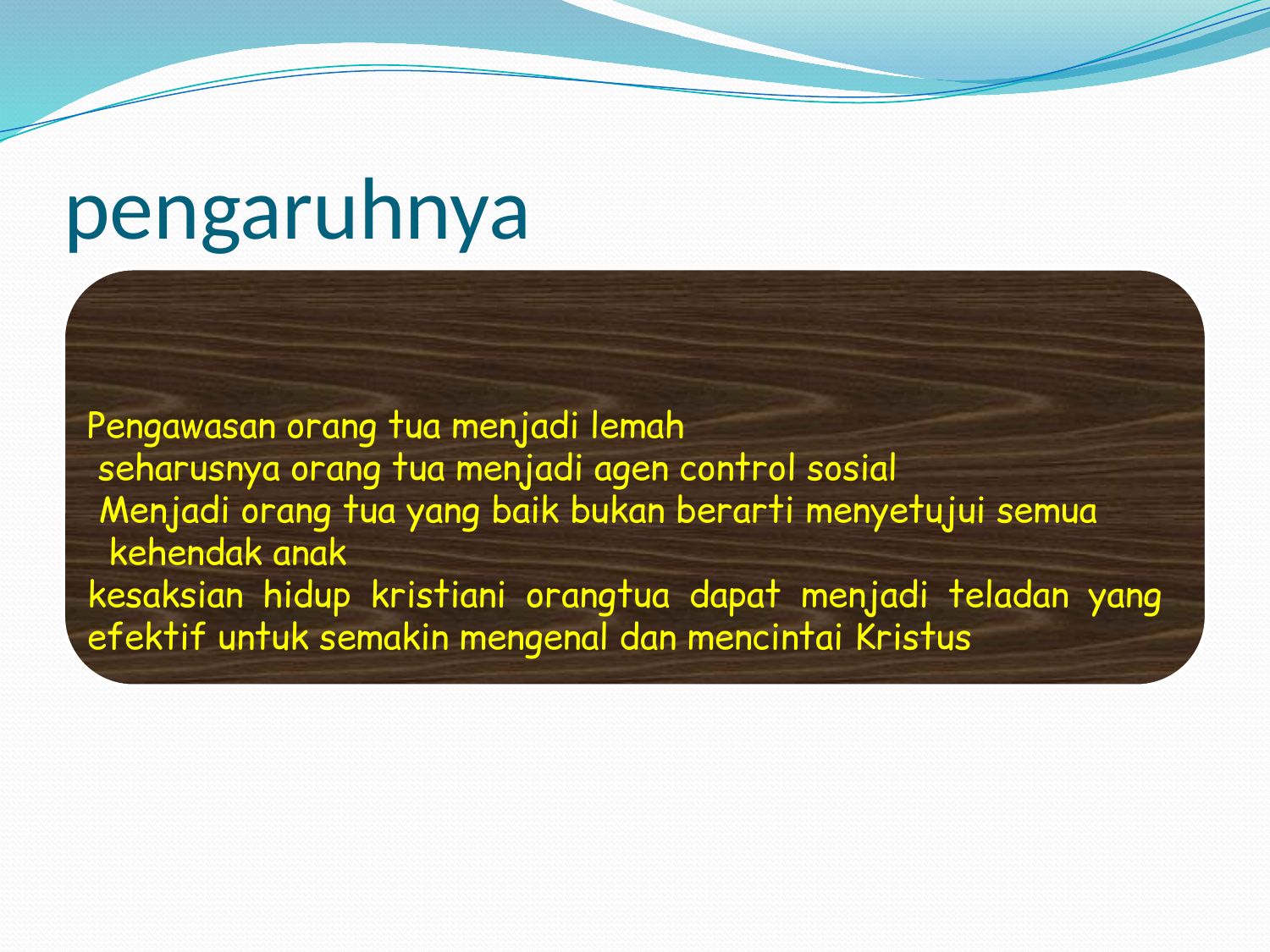

# pengaruhnya

Pengawasan orang tua menjadi lemah
 seharusnya orang tua menjadi agen control sosial
 Menjadi orang tua yang baik bukan berarti menyetujui semua         kehendak anak
kesaksian hidup kristiani orangtua dapat menjadi teladan yang efektif untuk semakin mengenal dan mencintai Kristus